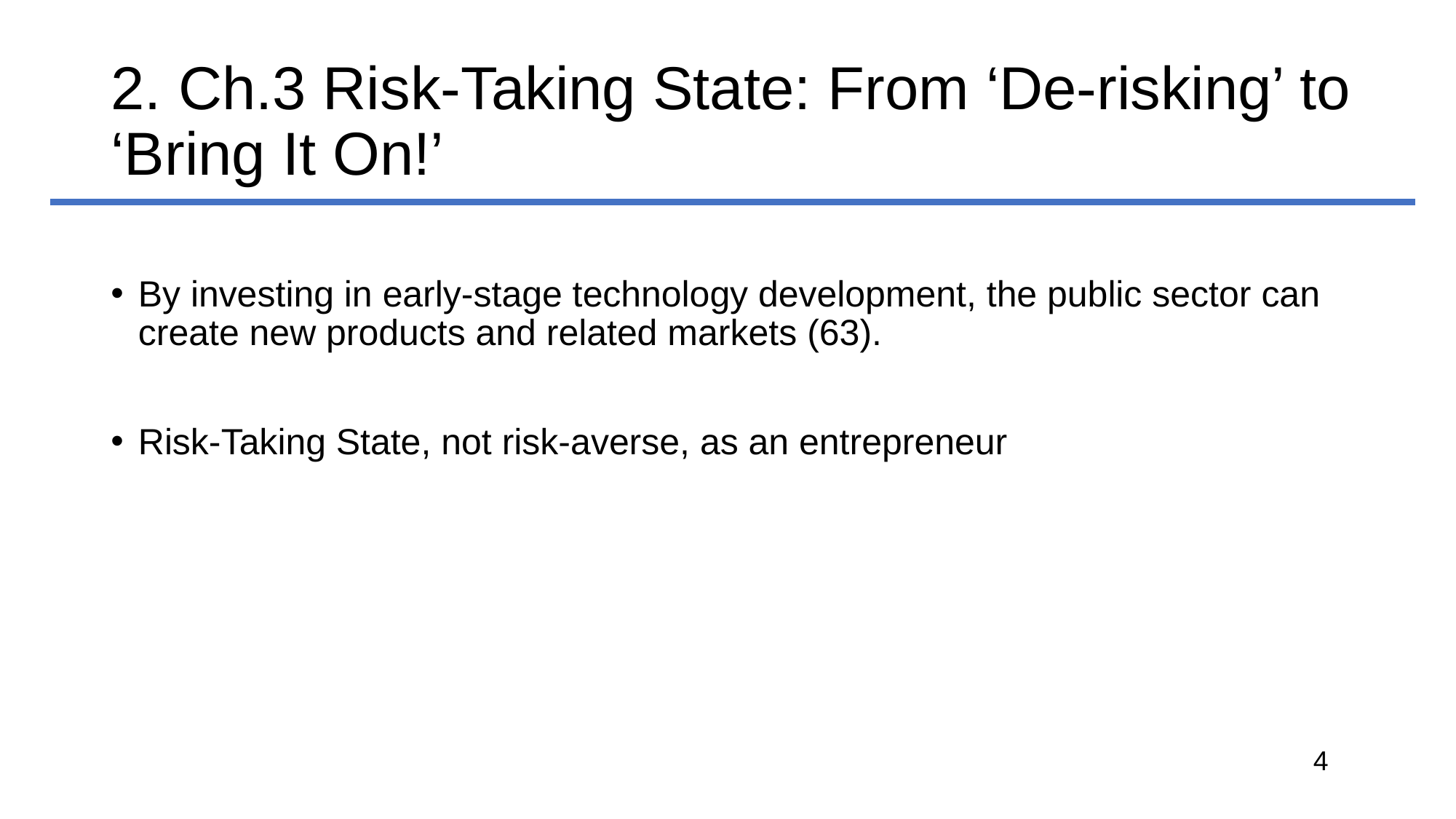

# 2. Ch.3 Risk-Taking State: From ‘De-risking’ to ‘Bring It On!’

By investing in early-stage technology development, the public sector can create new products and related markets (63).

Risk-Taking State, not risk-averse, as an entrepreneur
4